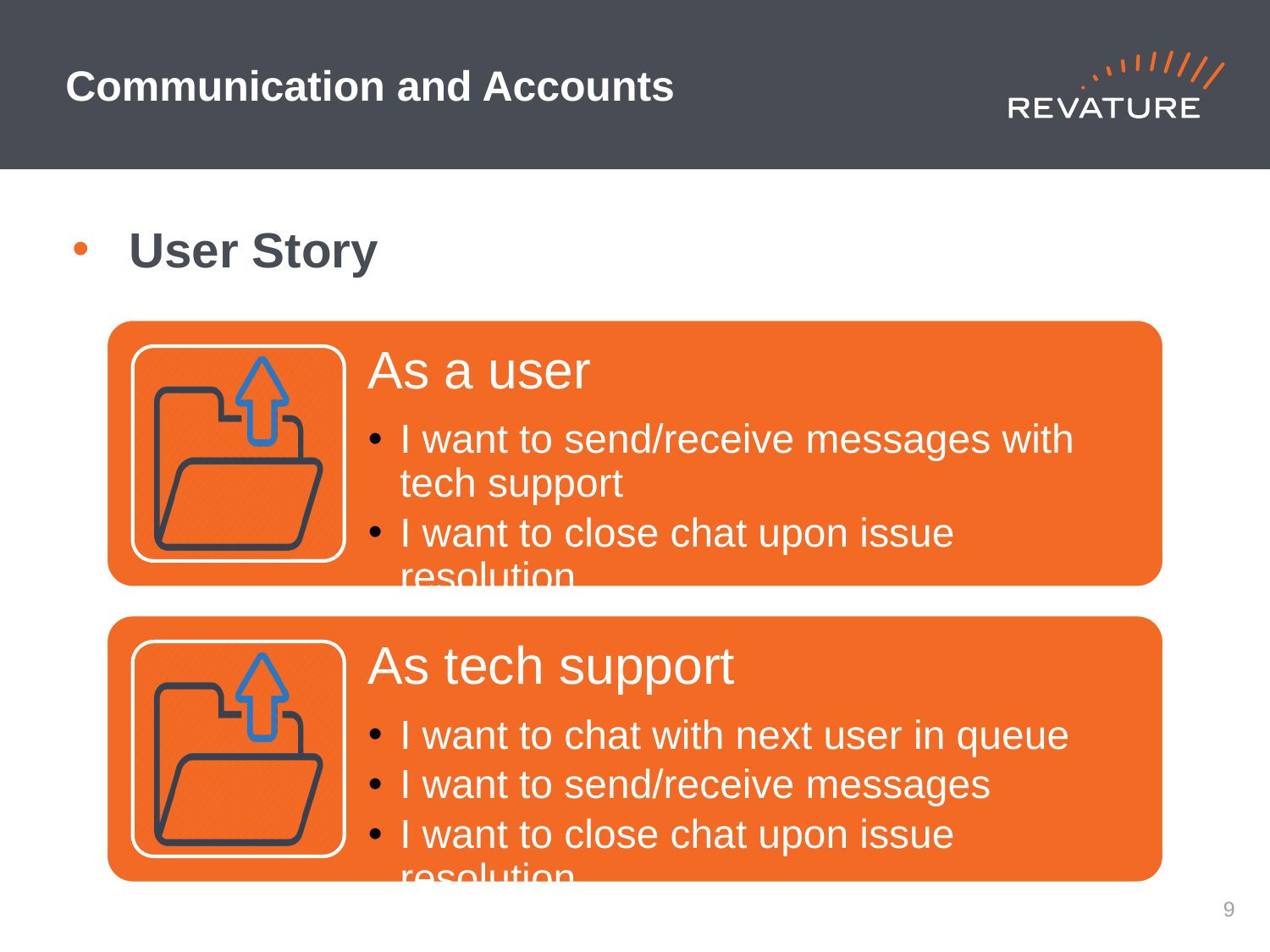

# Communication and Accounts
User Story

As a user
I want to send/receive messages with tech support
I want to close chat upon issue resolution
As tech support
I want to chat with next user in queue
I want to send/receive messages
I want to close chat upon issue resolution
9